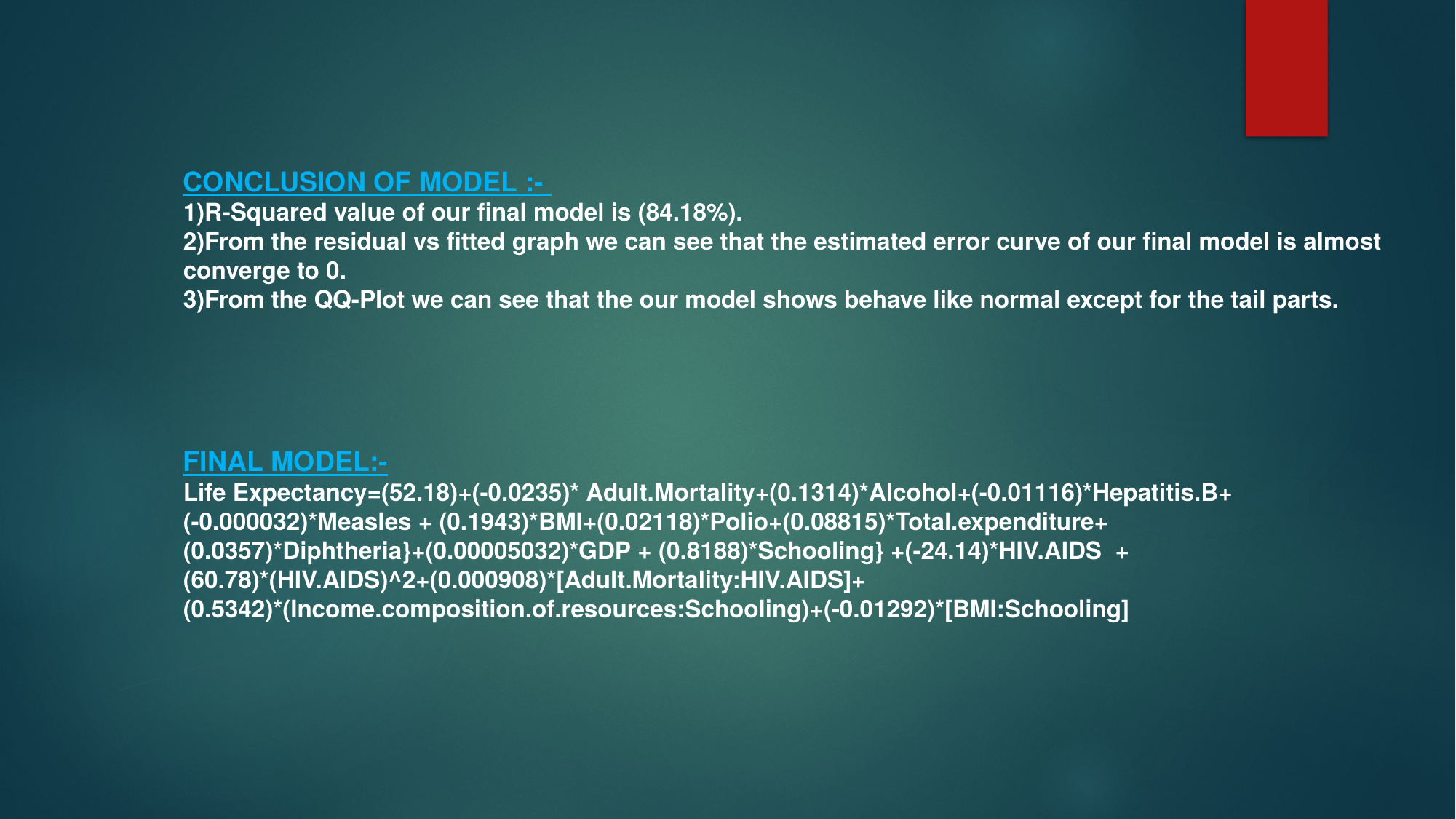

CONCLUSION OF MODEL :-
1)R-Squared value of our final model is (84.18%).
2)From the residual vs fitted graph we can see that the estimated error curve of our final model is almost converge to 0.
3)From the QQ-Plot we can see that the our model shows behave like normal except for the tail parts.

FINAL MODEL:-
Life Expectancy=(52.18)+(-0.0235)* Adult.Mortality+(0.1314)*Alcohol+(-0.01116)*Hepatitis.B+
(-0.000032)*Measles + (0.1943)*BMI+(0.02118)*Polio+(0.08815)*Total.expenditure+
(0.0357)*Diphtheria}+(0.00005032)*GDP + (0.8188)*Schooling} +(-24.14)*HIV.AIDS  +
(60.78)*(HIV.AIDS)^2+(0.000908)*[Adult.Mortality:HIV.AIDS]+
(0.5342)*(Income.composition.of.resources:Schooling)+(-0.01292)*[BMI:Schooling]